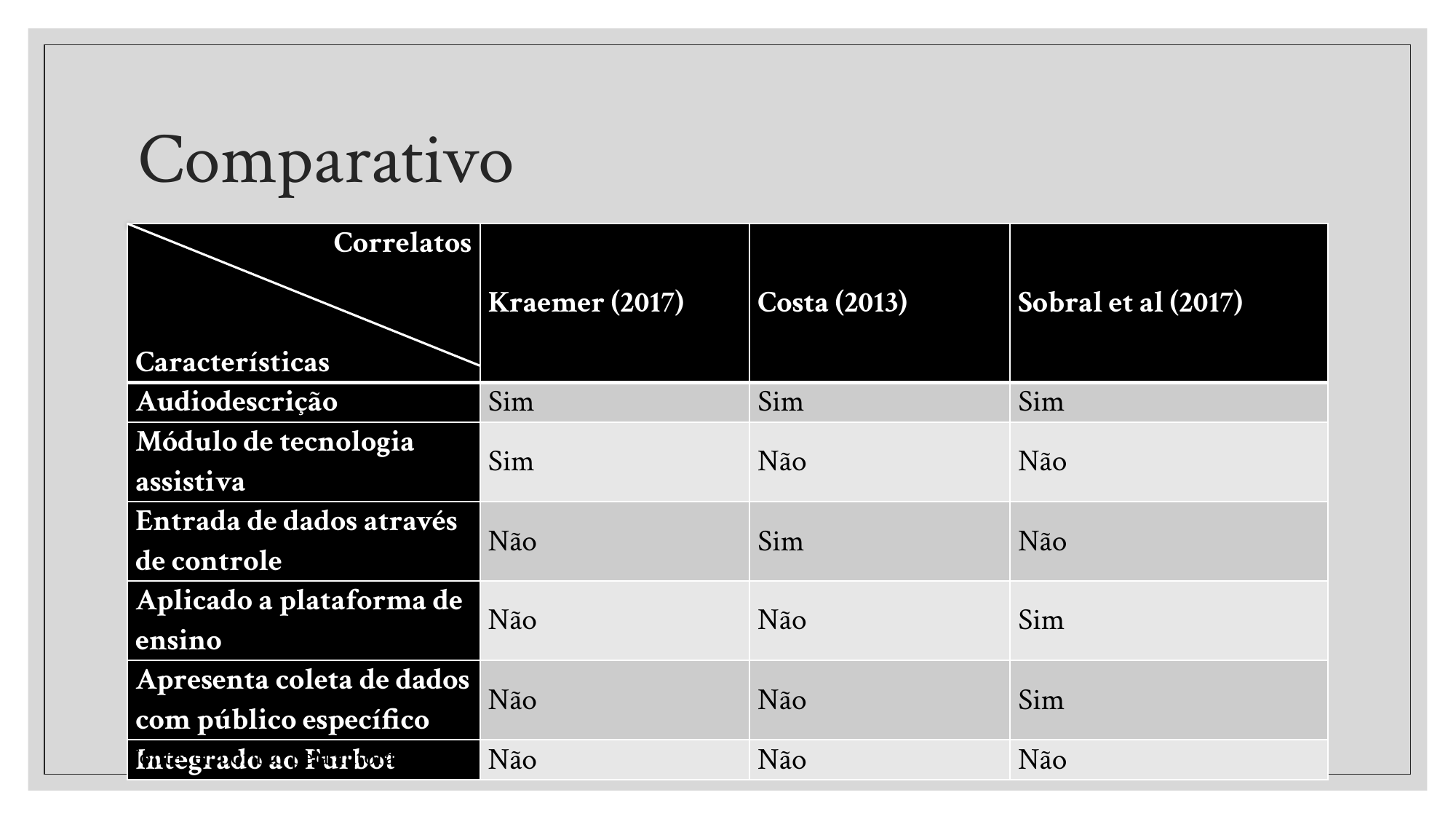

# Comparativo
| Correlatos Características | Kraemer (2017) | Costa (2013) | Sobral et al (2017) |
| --- | --- | --- | --- |
| Audiodescrição | Sim | Sim | Sim |
| Módulo de tecnologia assistiva | Sim | Não | Não |
| Entrada de dados através de controle | Não | Sim | Não |
| Aplicado a plataforma de ensino | Não | Não | Sim |
| Apresenta coleta de dados com público específico | Não | Não | Sim |
| Integrado ao Furbot | Não | Não | Não |

Fonte: elaborado pela autora.